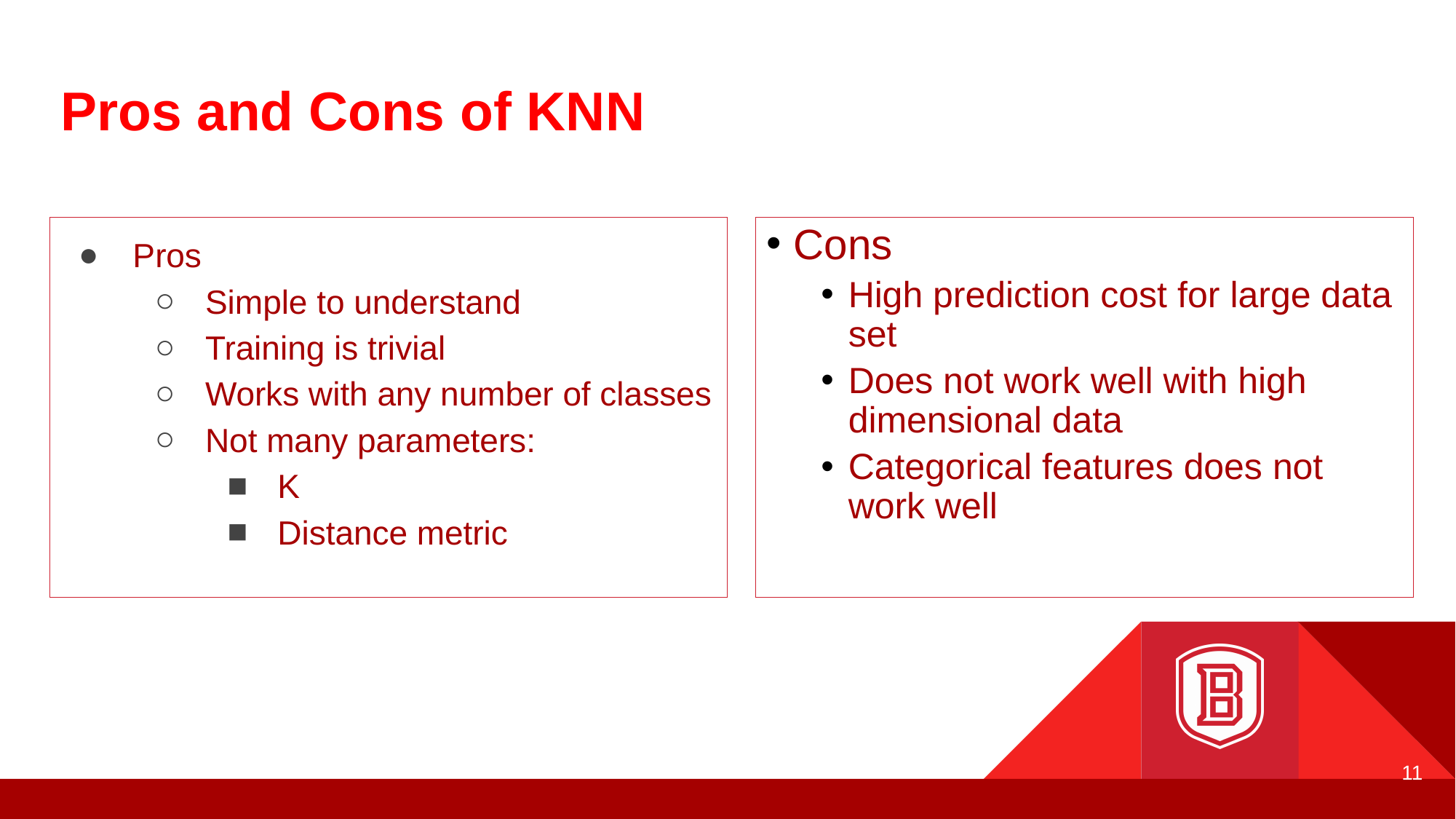

# Pros and Cons of KNN
Pros
Simple to understand
Training is trivial
Works with any number of classes
Not many parameters:
K
Distance metric
Cons
High prediction cost for large data set
Does not work well with high dimensional data
Categorical features does not work well
11